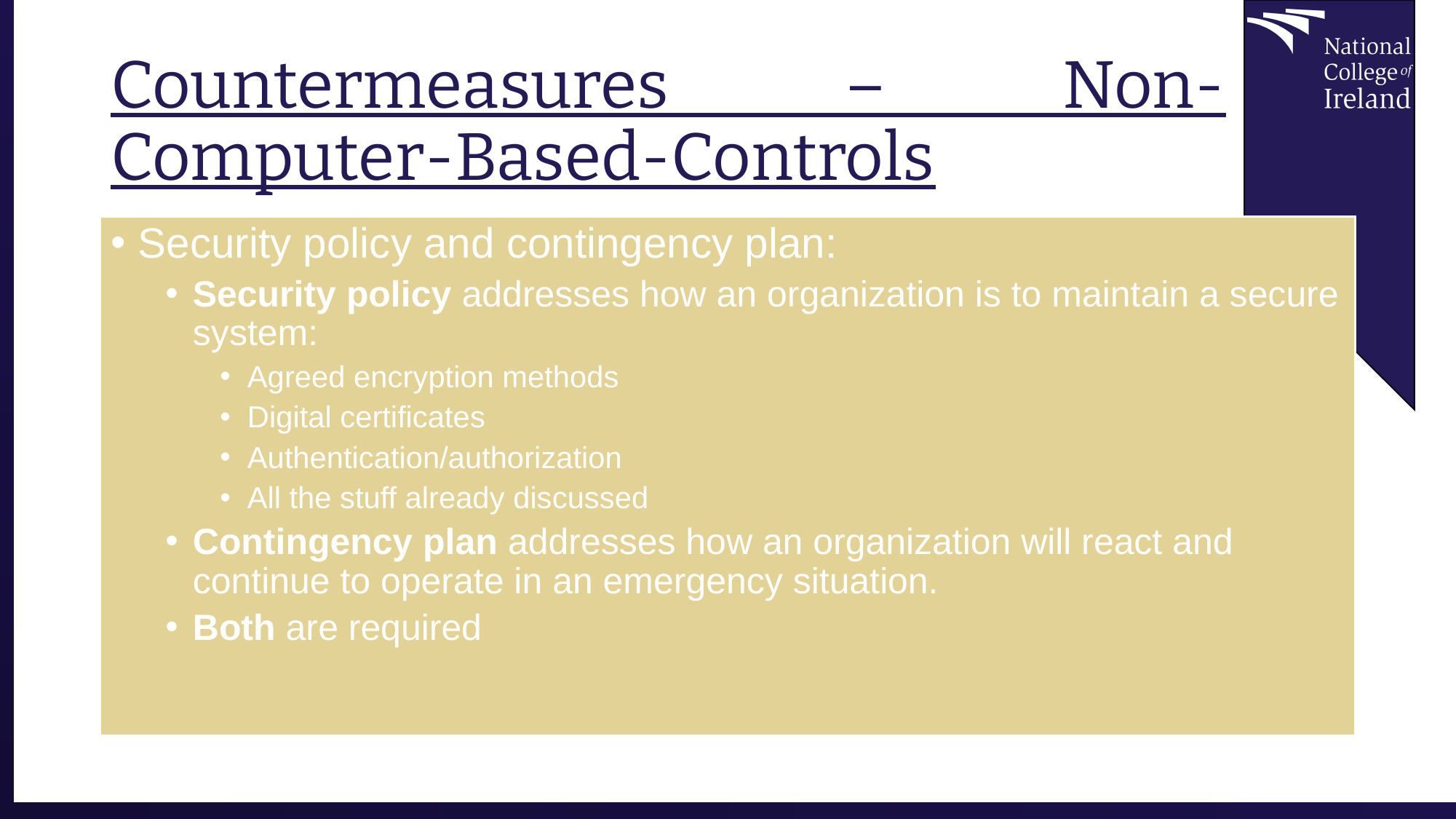

# Countermeasures – Non-Computer-Based-Controls
Security policy and contingency plan:
Security policy addresses how an organization is to maintain a secure system:
Agreed encryption methods
Digital certificates
Authentication/authorization
All the stuff already discussed
Contingency plan addresses how an organization will react and continue to operate in an emergency situation.
Both are required